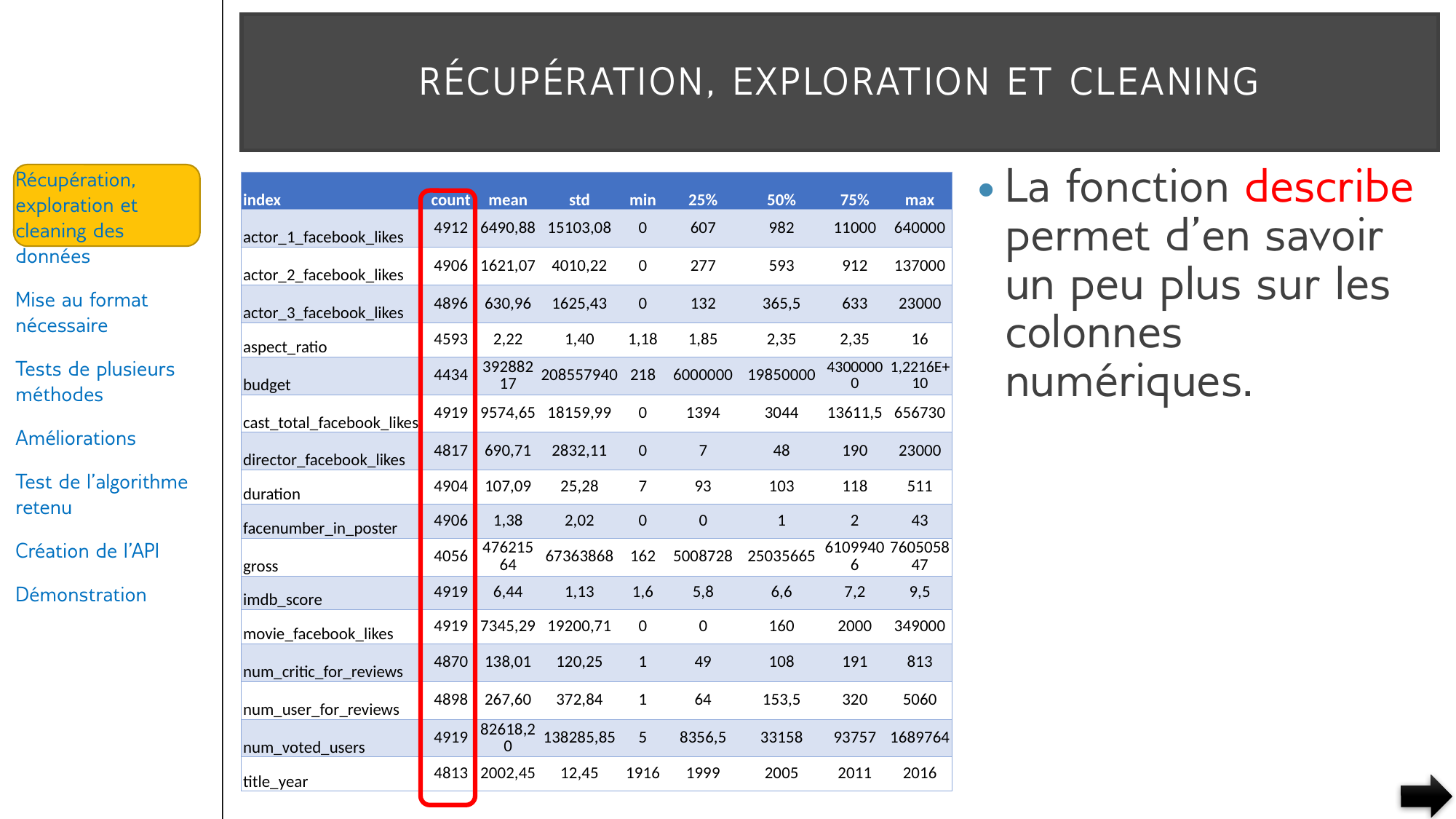

# Récupération, exploration et cleaning
La fonction describe permet d’en savoir un peu plus sur les colonnes numériques.
| index | count | mean | std | min | 25% | 50% | 75% | max |
| --- | --- | --- | --- | --- | --- | --- | --- | --- |
| actor\_1\_facebook\_likes | 4912 | 6490,88 | 15103,08 | 0 | 607 | 982 | 11000 | 640000 |
| actor\_2\_facebook\_likes | 4906 | 1621,07 | 4010,22 | 0 | 277 | 593 | 912 | 137000 |
| actor\_3\_facebook\_likes | 4896 | 630,96 | 1625,43 | 0 | 132 | 365,5 | 633 | 23000 |
| aspect\_ratio | 4593 | 2,22 | 1,40 | 1,18 | 1,85 | 2,35 | 2,35 | 16 |
| budget | 4434 | 39288217 | 208557940 | 218 | 6000000 | 19850000 | 43000000 | 1,2216E+10 |
| cast\_total\_facebook\_likes | 4919 | 9574,65 | 18159,99 | 0 | 1394 | 3044 | 13611,5 | 656730 |
| director\_facebook\_likes | 4817 | 690,71 | 2832,11 | 0 | 7 | 48 | 190 | 23000 |
| duration | 4904 | 107,09 | 25,28 | 7 | 93 | 103 | 118 | 511 |
| facenumber\_in\_poster | 4906 | 1,38 | 2,02 | 0 | 0 | 1 | 2 | 43 |
| gross | 4056 | 47621564 | 67363868 | 162 | 5008728 | 25035665 | 61099406 | 760505847 |
| imdb\_score | 4919 | 6,44 | 1,13 | 1,6 | 5,8 | 6,6 | 7,2 | 9,5 |
| movie\_facebook\_likes | 4919 | 7345,29 | 19200,71 | 0 | 0 | 160 | 2000 | 349000 |
| num\_critic\_for\_reviews | 4870 | 138,01 | 120,25 | 1 | 49 | 108 | 191 | 813 |
| num\_user\_for\_reviews | 4898 | 267,60 | 372,84 | 1 | 64 | 153,5 | 320 | 5060 |
| num\_voted\_users | 4919 | 82618,20 | 138285,85 | 5 | 8356,5 | 33158 | 93757 | 1689764 |
| title\_year | 4813 | 2002,45 | 12,45 | 1916 | 1999 | 2005 | 2011 | 2016 |